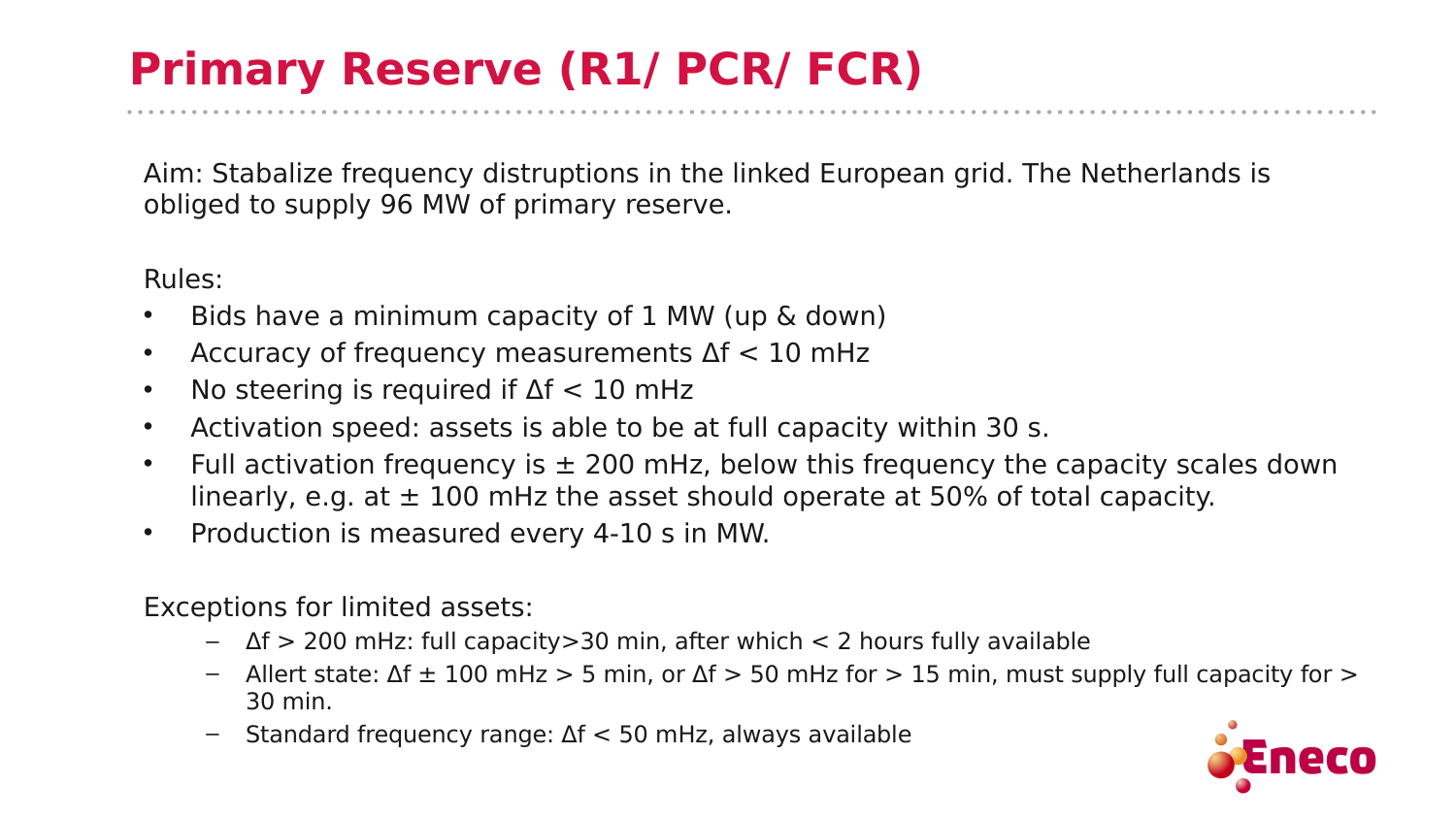

# Primary Reserve (R1/ PCR/ FCR)
Aim: Stabalize frequency distruptions in the linked European grid. The Netherlands is obliged to supply 96 MW of primary reserve.

Rules:
Bids have a minimum capacity of 1 MW (up & down)
Accuracy of frequency measurements Δf < 10 mHz
No steering is required if Δf < 10 mHz
Activation speed: assets is able to be at full capacity within 30 s.
Full activation frequency is ± 200 mHz, below this frequency the capacity scales down linearly, e.g. at ± 100 mHz the asset should operate at 50% of total capacity.
Production is measured every 4-10 s in MW.

Exceptions for limited assets:
Δf > 200 mHz: full capacity>30 min, after which < 2 hours fully available
Allert state: Δf ± 100 mHz > 5 min, or Δf > 50 mHz for > 15 min, must supply full capacity for > 30 min.
Standard frequency range: Δf < 50 mHz, always available